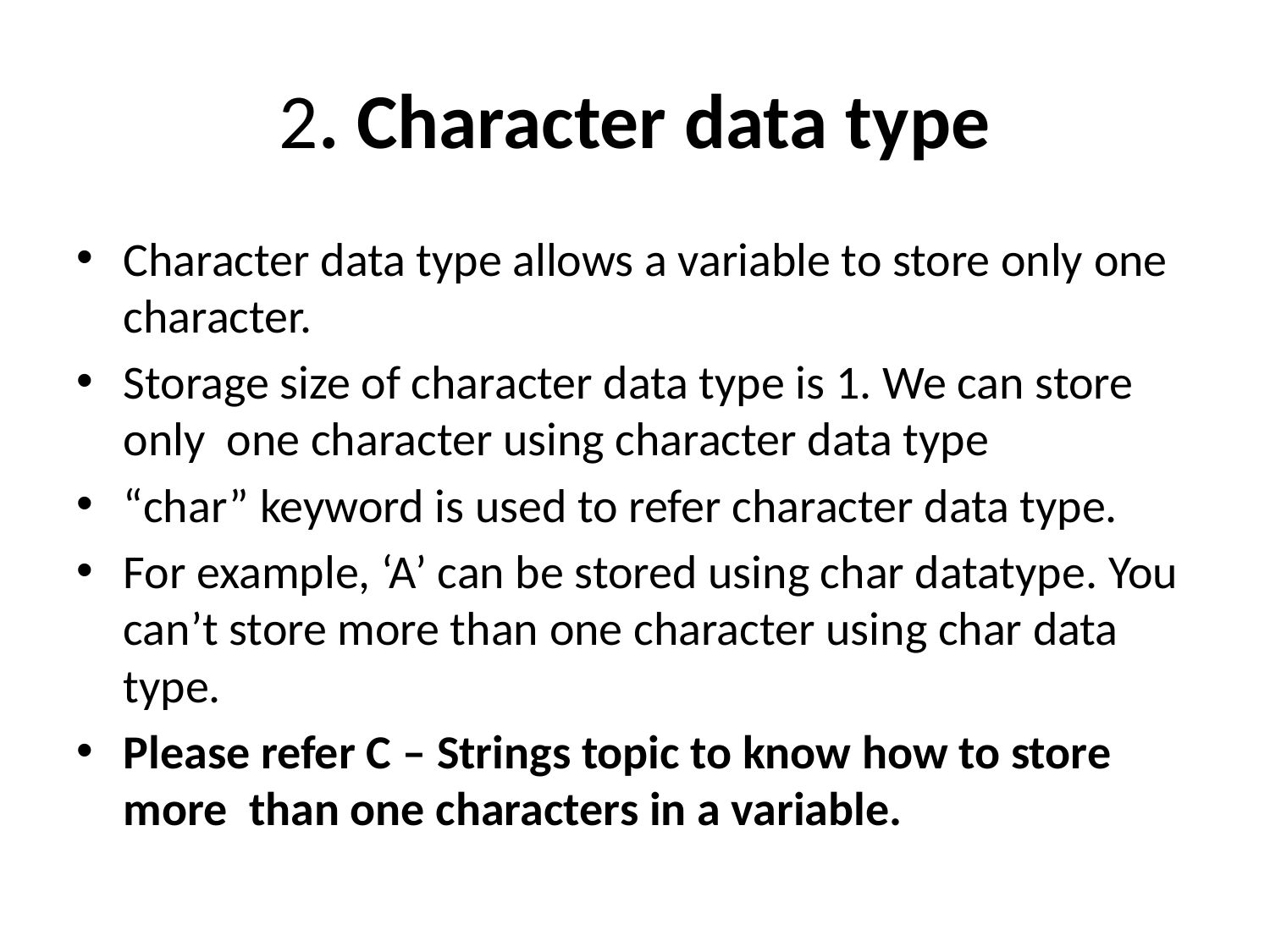

# 2. Character data type
Character data type allows a variable to store only one  character.
Storage size of character data type is 1. We can store only  one character using character data type
“char” keyword is used to refer character data type.
For example, ‘A’ can be stored using char datatype. You can’t store more than one character using char data type.
Please refer C – Strings topic to know how to store more  than one characters in a variable.